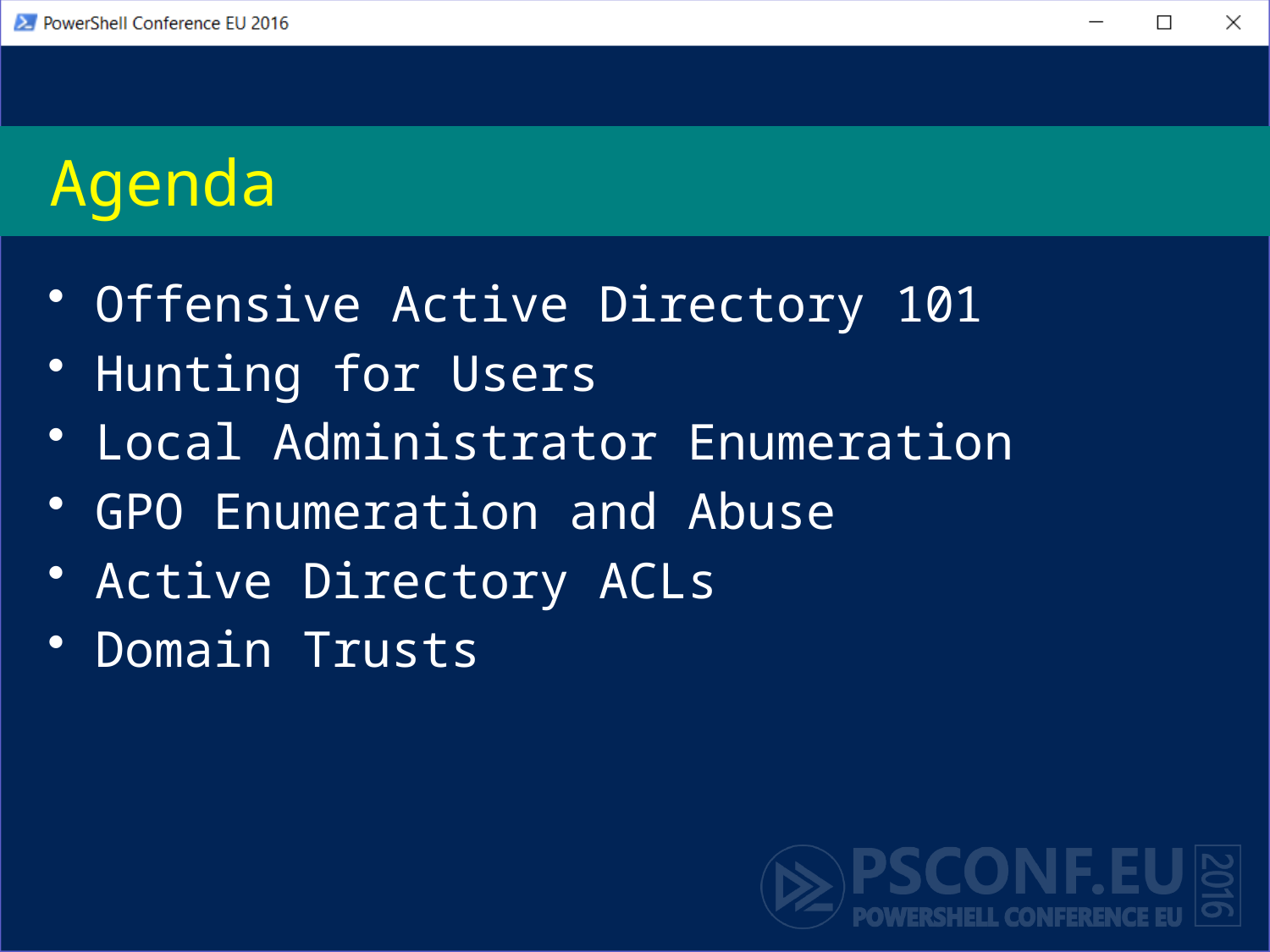

# Agenda
Offensive Active Directory 101
Hunting for Users
Local Administrator Enumeration
GPO Enumeration and Abuse
Active Directory ACLs
Domain Trusts